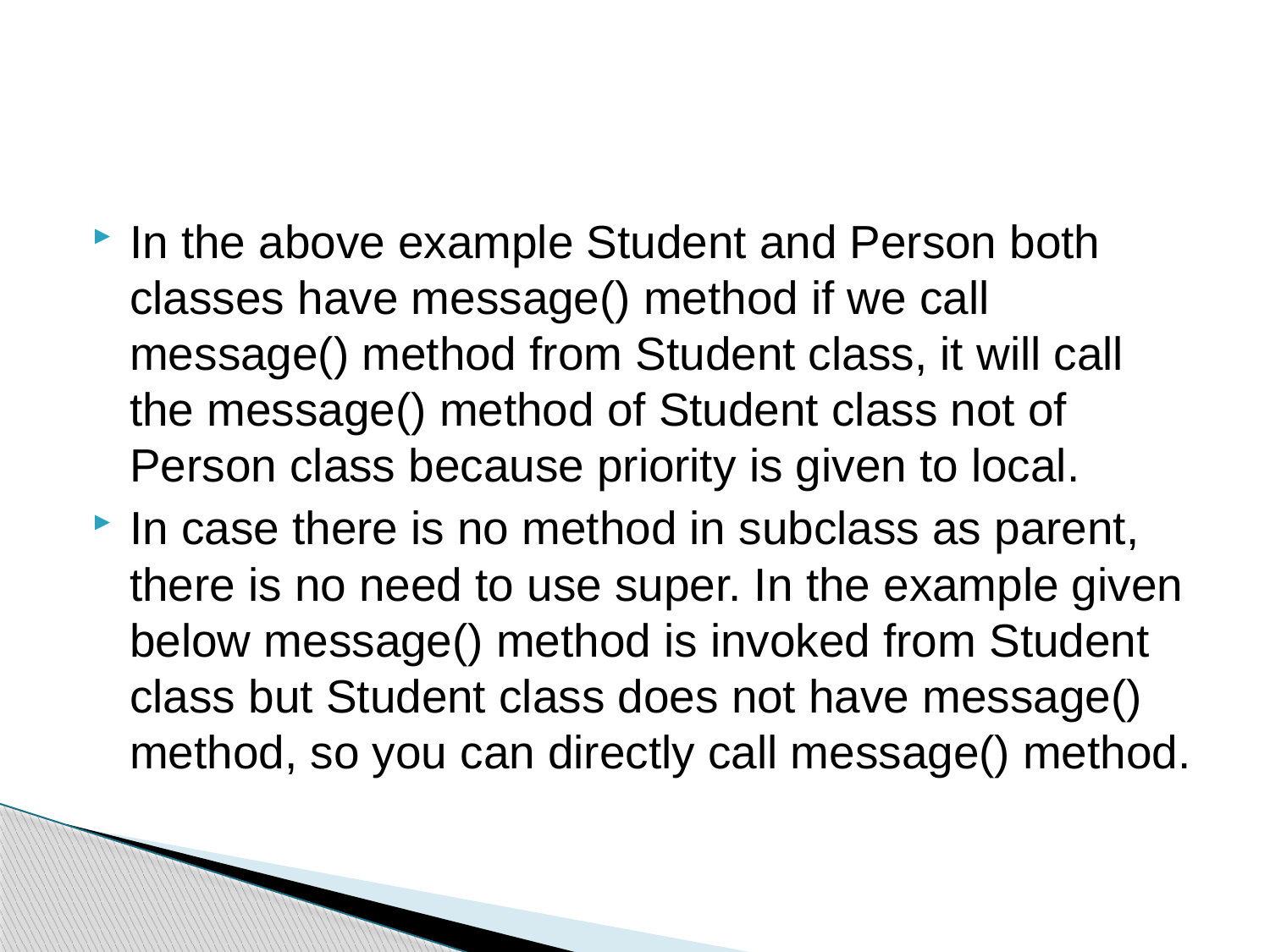

In the above example Student and Person both classes have message() method if we call message() method from Student class, it will call the message() method of Student class not of Person class because priority is given to local.
In case there is no method in subclass as parent, there is no need to use super. In the example given below message() method is invoked from Student class but Student class does not have message() method, so you can directly call message() method.